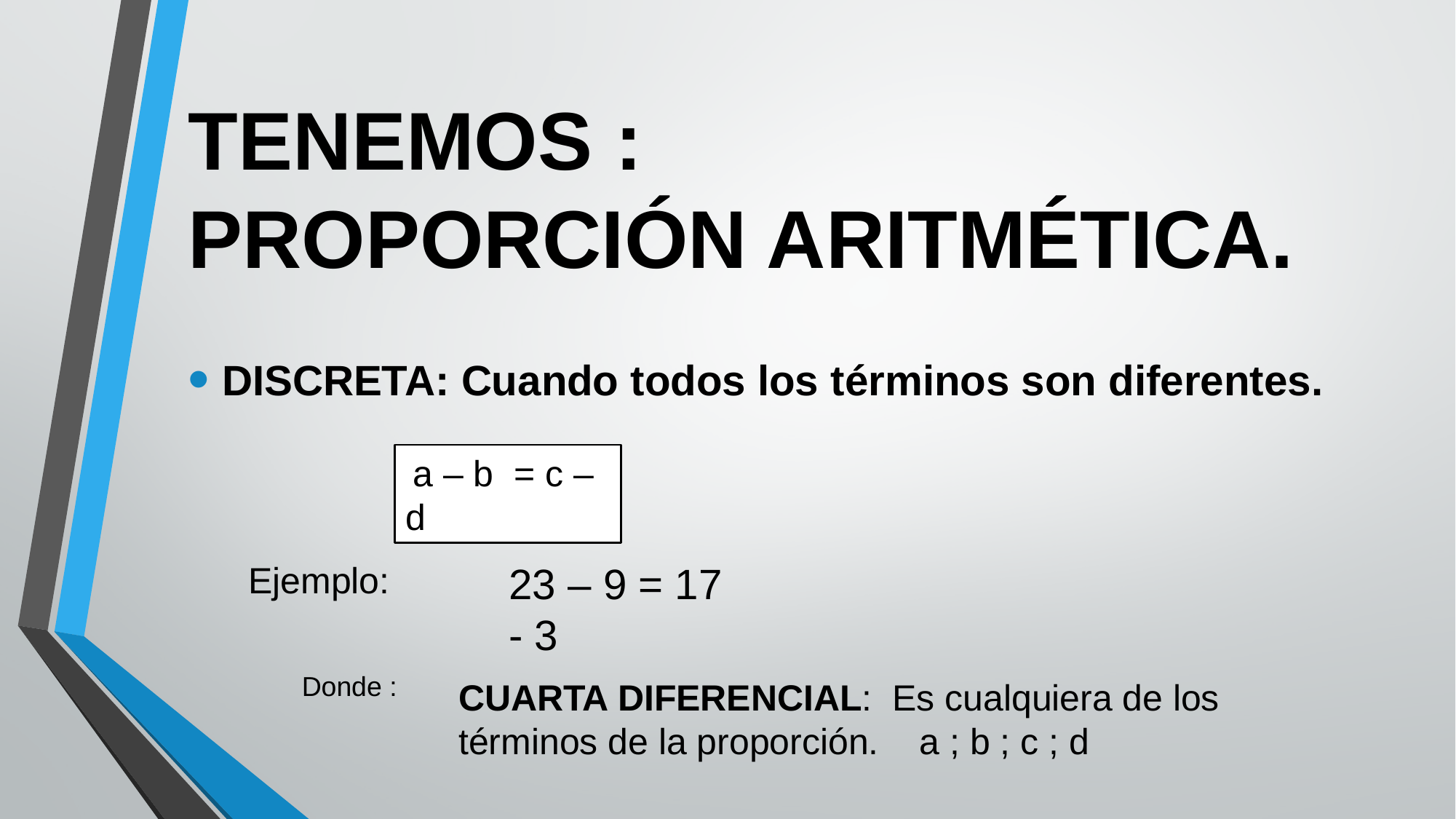

# TENEMOS : PROPORCIÓN ARITMÉTICA.
DISCRETA: Cuando todos los términos son diferentes.
 a – b  = c – d
Ejemplo:
23 – 9 = 17  - 3
Donde :
CUARTA DIFERENCIAL:  Es cualquiera de los términos de la proporción.    a ; b ; c ; d